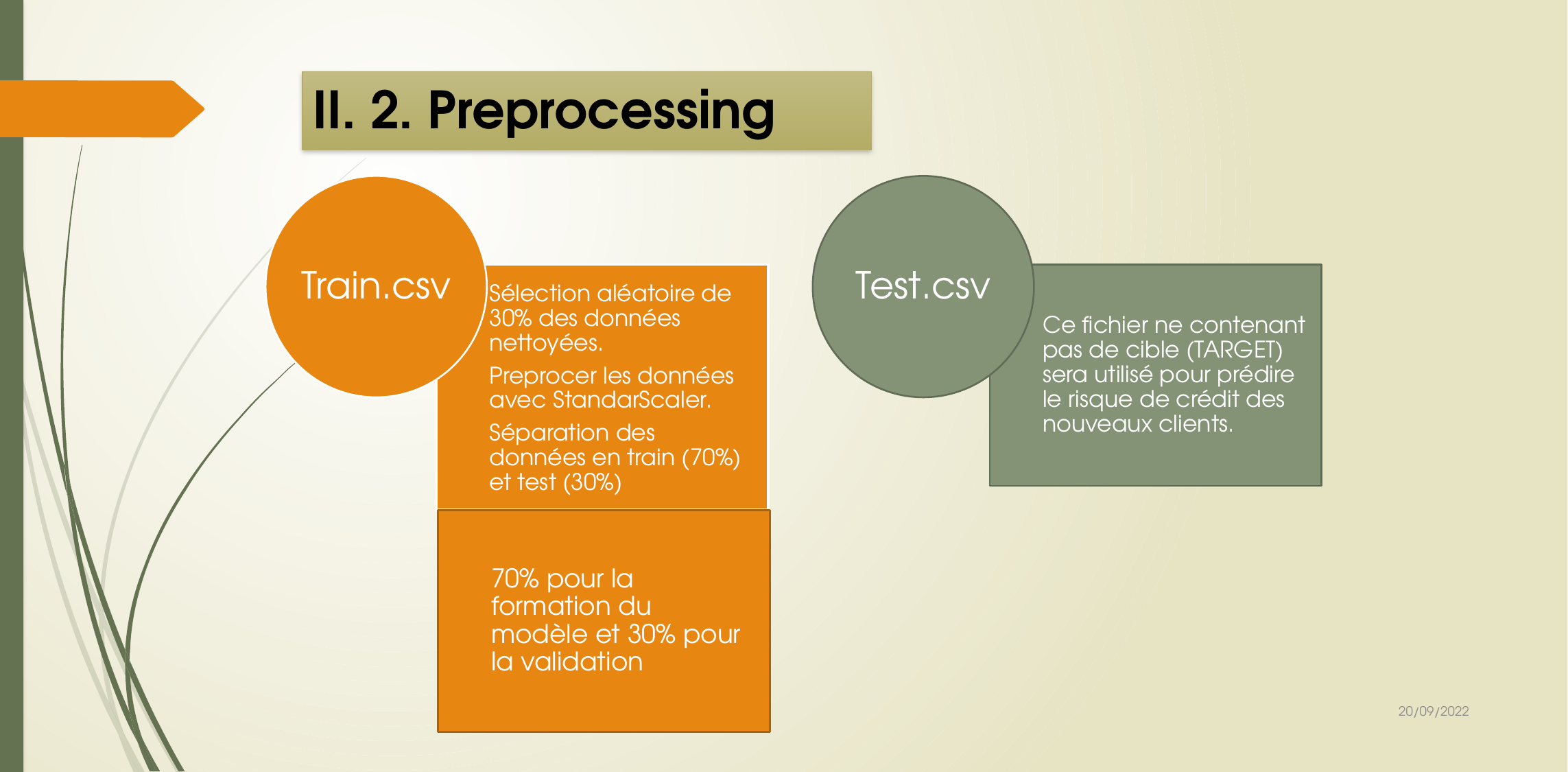

# II. 2. Preprocessing

Sélection aléatoire de 30% des données nettoyées.
Preprocer les données avec StandarScaler.
Séparation des données en train (70%) et test (30%)

70% pour la formation du modèle et 30% pour la validation
Train.csv
Ce fichier ne contenant pas de cible (TARGET) sera utilisé pour prédire le risque de crédit des nouveaux clients.
Test.csv
20/09/2022